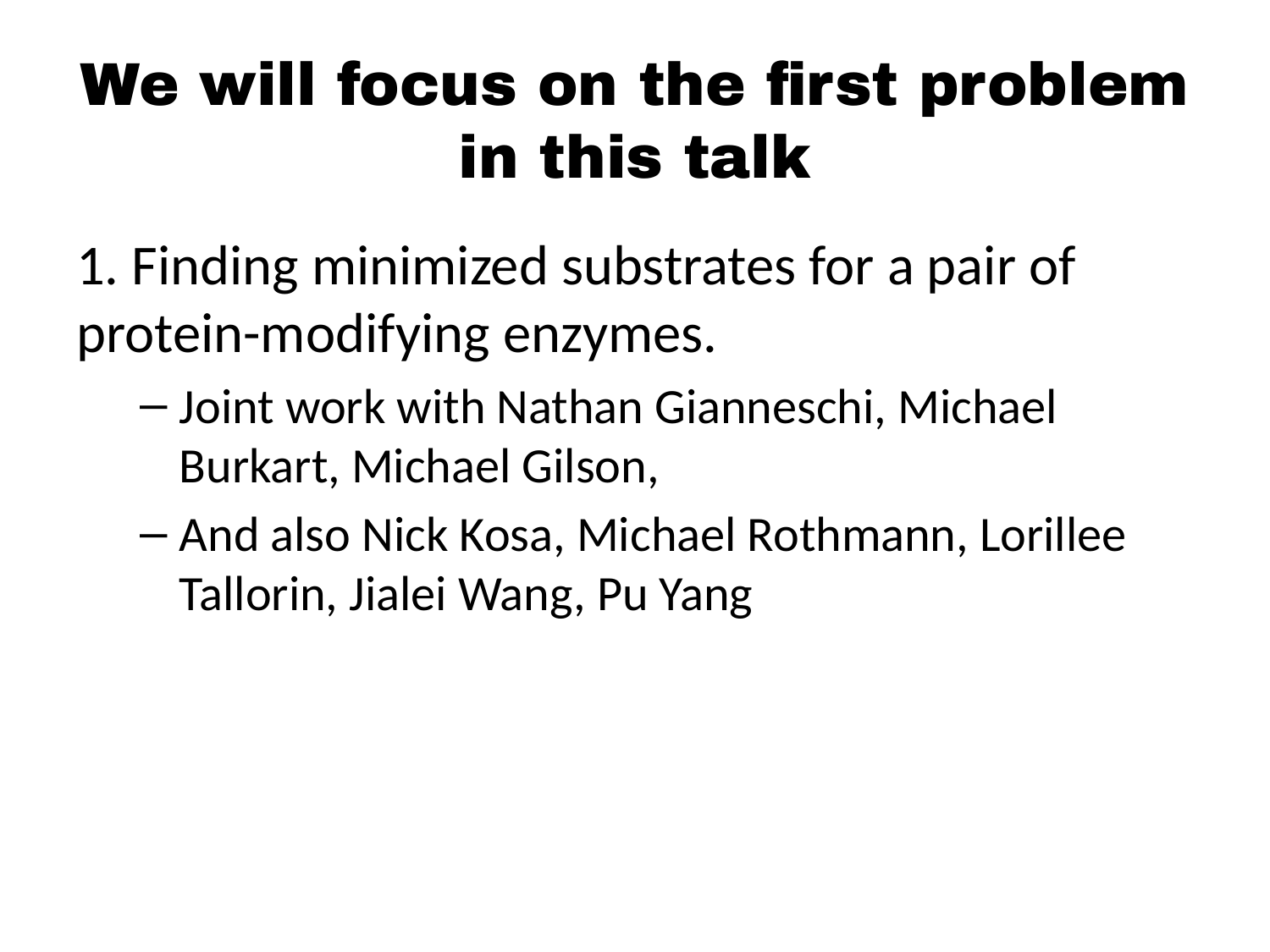

# We will focus on the first problem in this talk
1. Finding minimized substrates for a pair of protein-modifying enzymes.
Joint work with Nathan Gianneschi, Michael Burkart, Michael Gilson,
And also Nick Kosa, Michael Rothmann, Lorillee Tallorin, Jialei Wang, Pu Yang